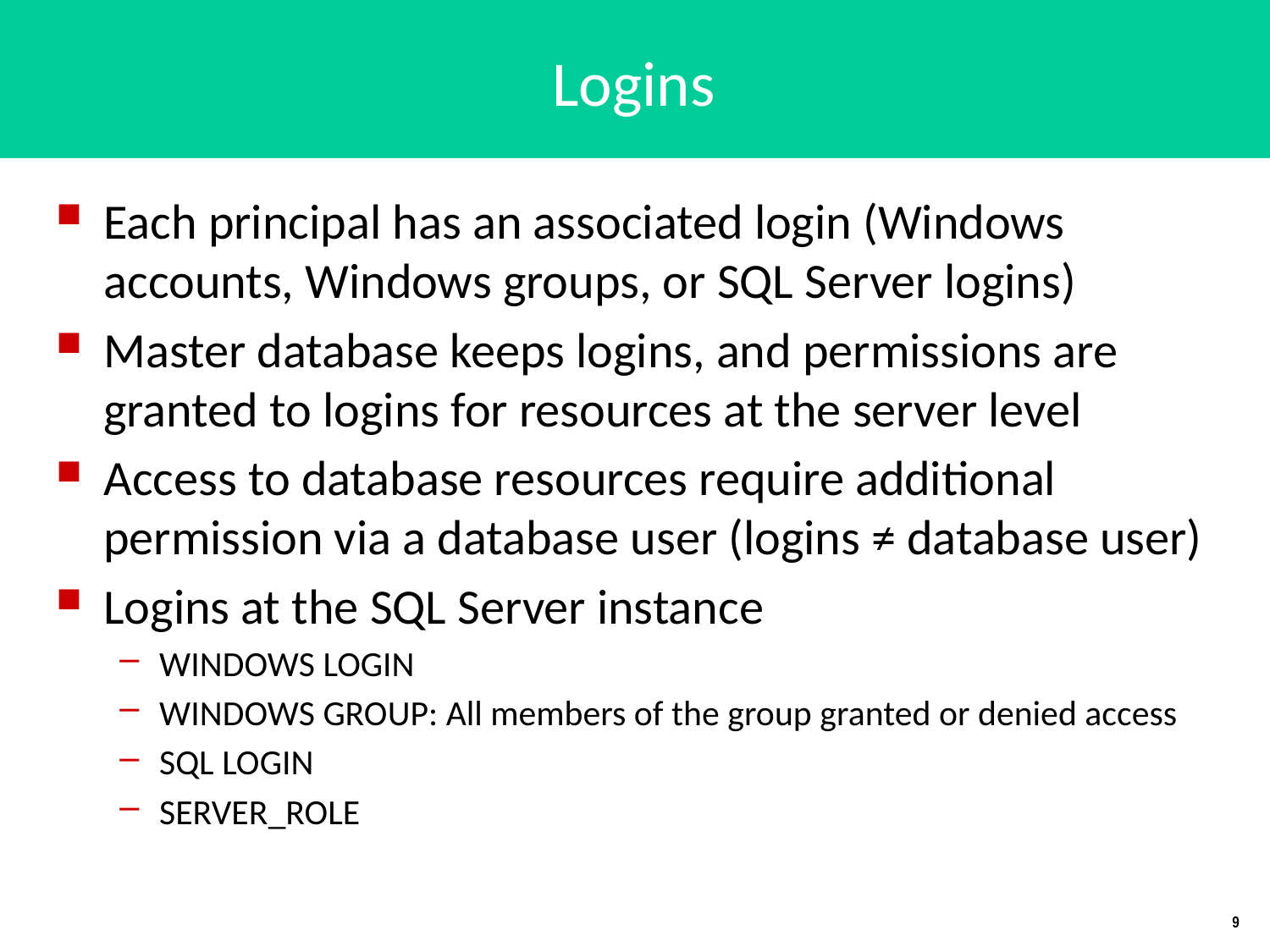

# Logins
Each principal has an associated login (Windows accounts, Windows groups, or SQL Server logins)
Master database keeps logins, and permissions are granted to logins for resources at the server level
Access to database resources require additional permission via a database user (logins ≠ database user)
Logins at the SQL Server instance
WINDOWS LOGIN
WINDOWS GROUP: All members of the group granted or denied access
SQL LOGIN
SERVER_ROLE